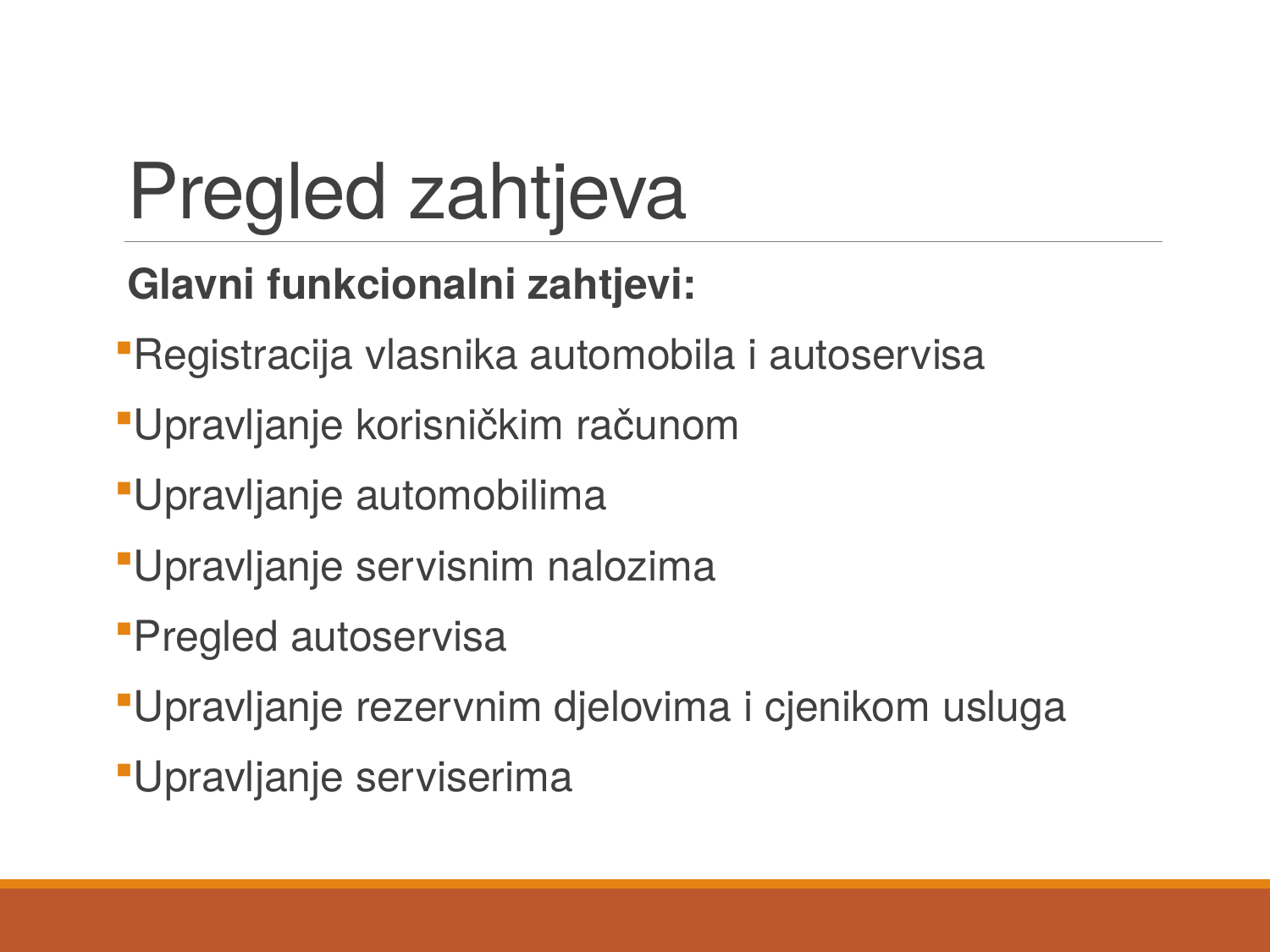

# Pregled zahtjeva
Glavni funkcionalni zahtjevi:
Registracija vlasnika automobila i autoservisa
Upravljanje korisničkim računom
Upravljanje automobilima
Upravljanje servisnim nalozima
Pregled autoservisa
Upravljanje rezervnim djelovima i cjenikom usluga
Upravljanje serviserima